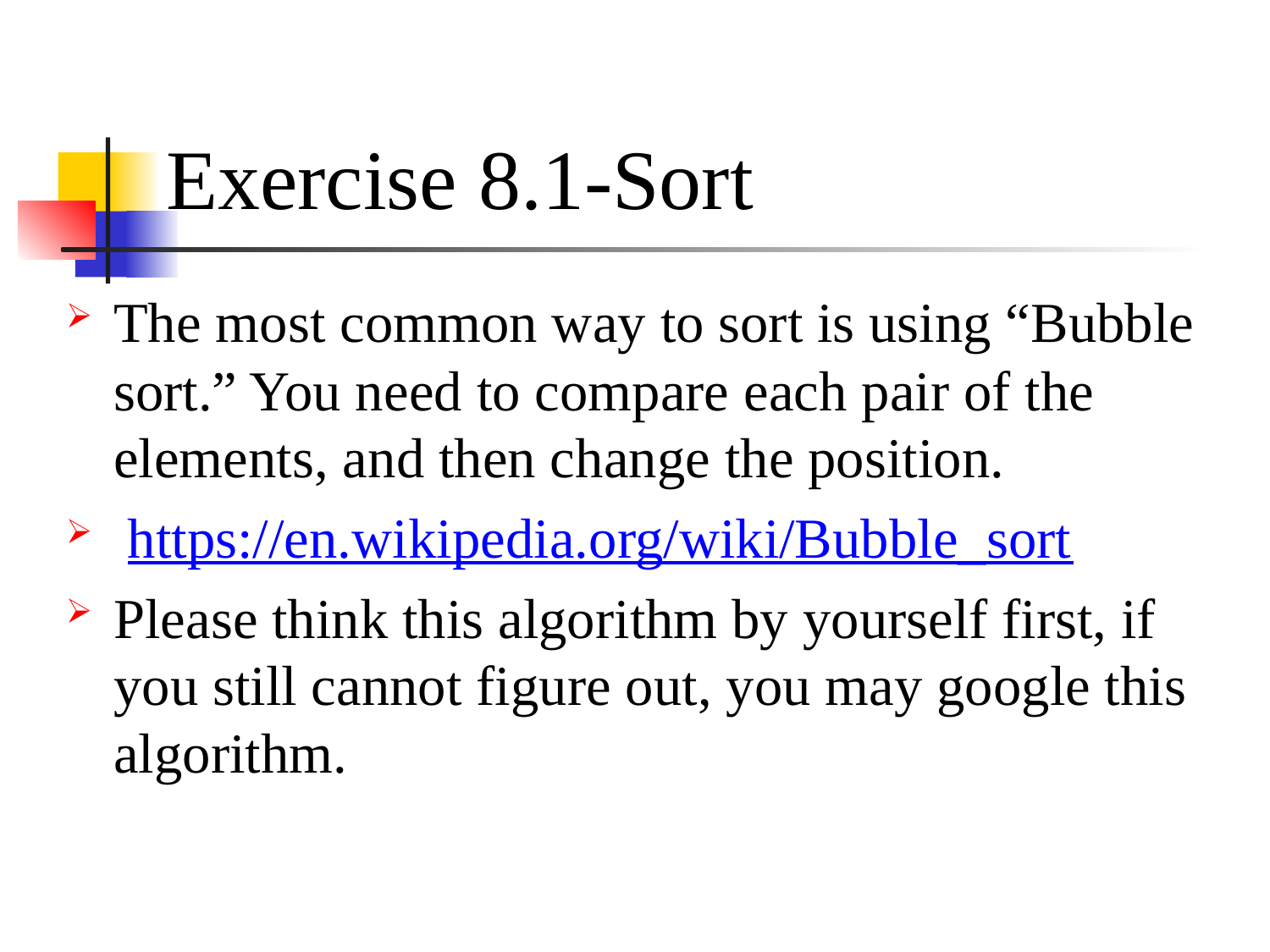

# Exercise 8.1-Sort
The most common way to sort is using “Bubble sort.” You need to compare each pair of the elements, and then change the position.
 https://en.wikipedia.org/wiki/Bubble_sort
Please think this algorithm by yourself first, if you still cannot figure out, you may google this algorithm.
4